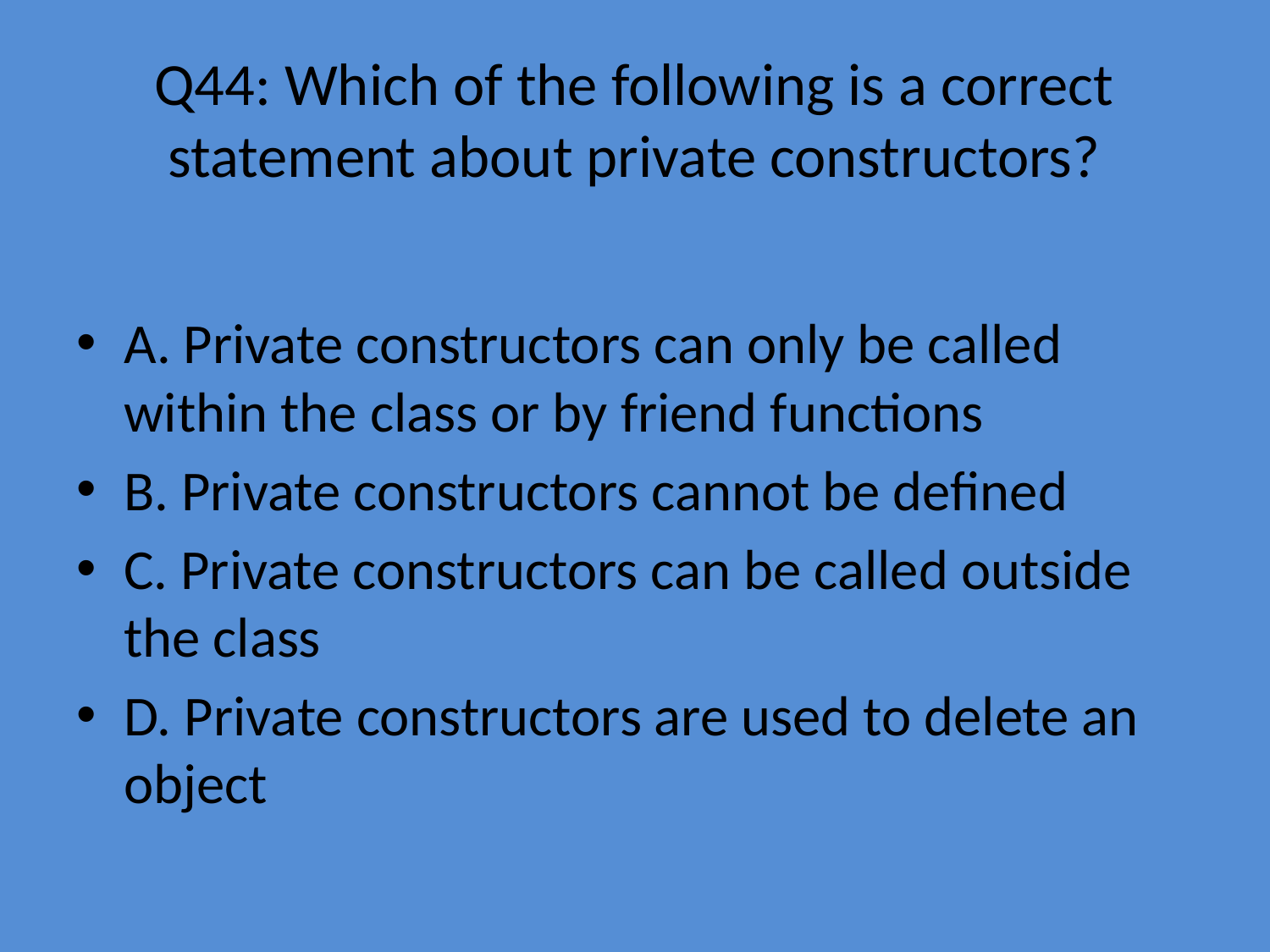

# Q44: Which of the following is a correct statement about private constructors?

A. Private constructors can only be called within the class or by friend functions
B. Private constructors cannot be defined
C. Private constructors can be called outside the class
D. Private constructors are used to delete an object